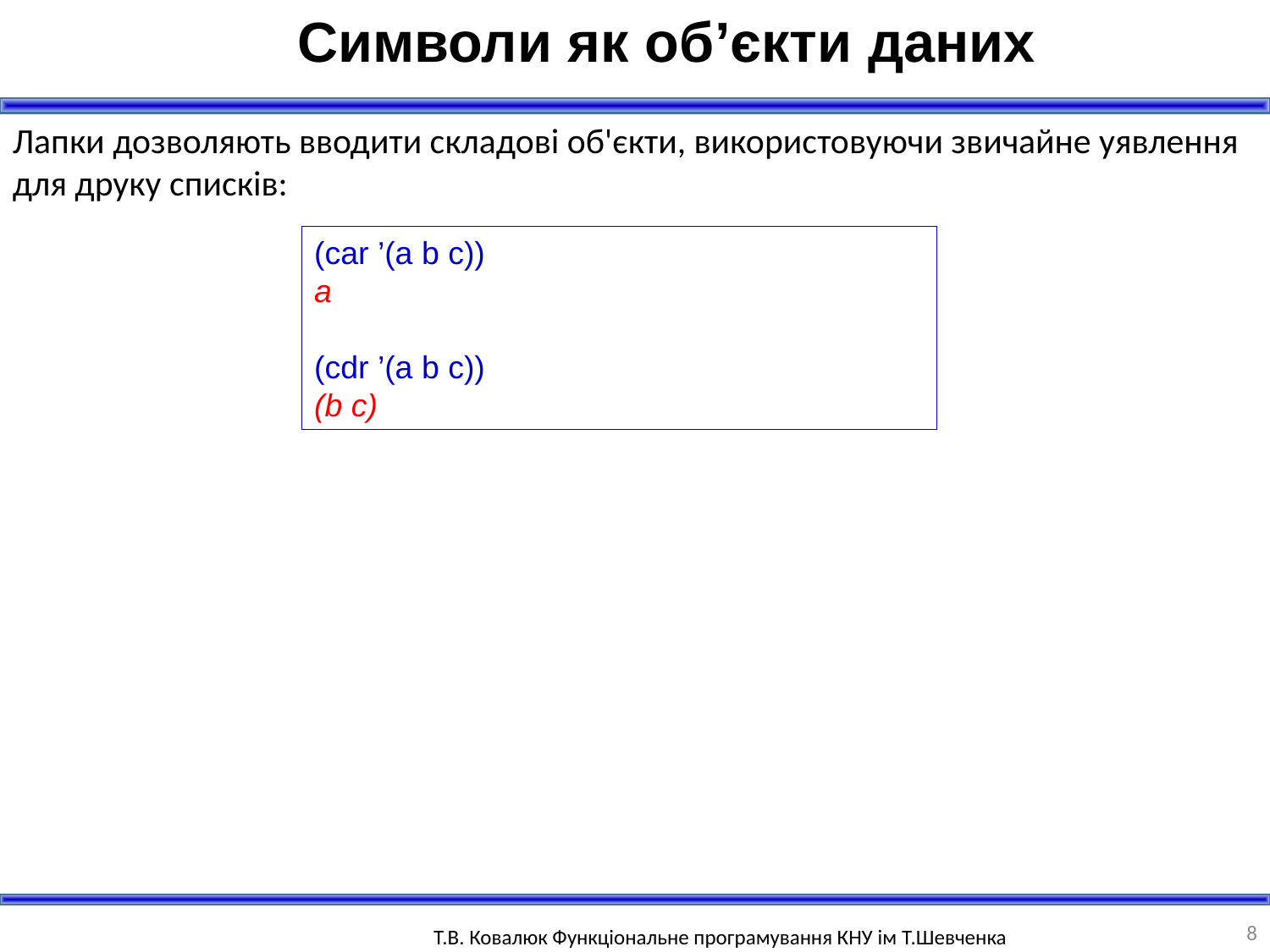

Символи як об’єкти даних
Лапки дозволяють вводити складові об'єкти, використовуючи звичайне уявлення для друку списків:
(car ’(a b c))
а

(cdr ’(a b c))
(b c)
8